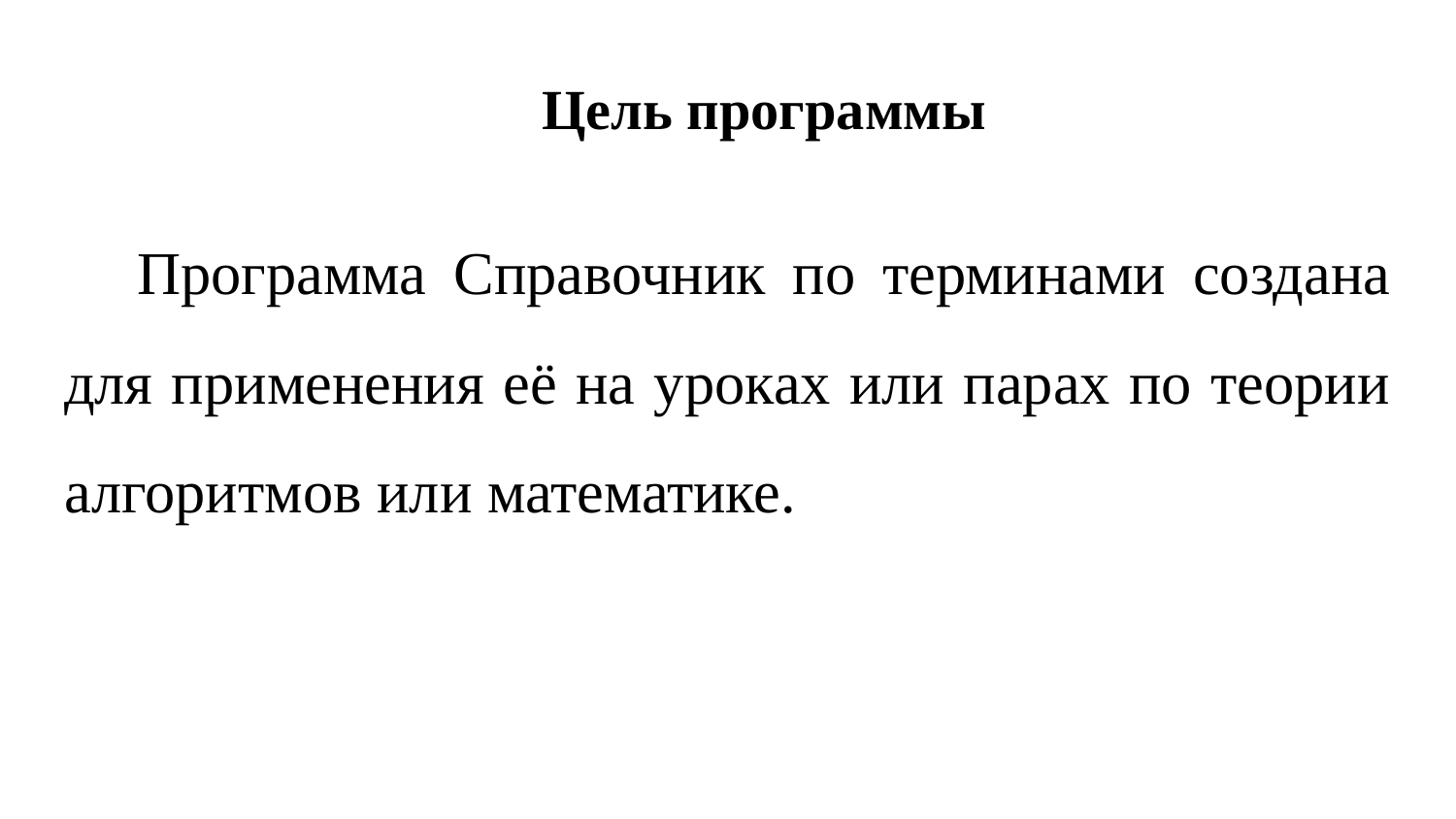

# Цель программы

Программа Справочник по терминами создана для применения её на уроках или парах по теории алгоритмов или математике.